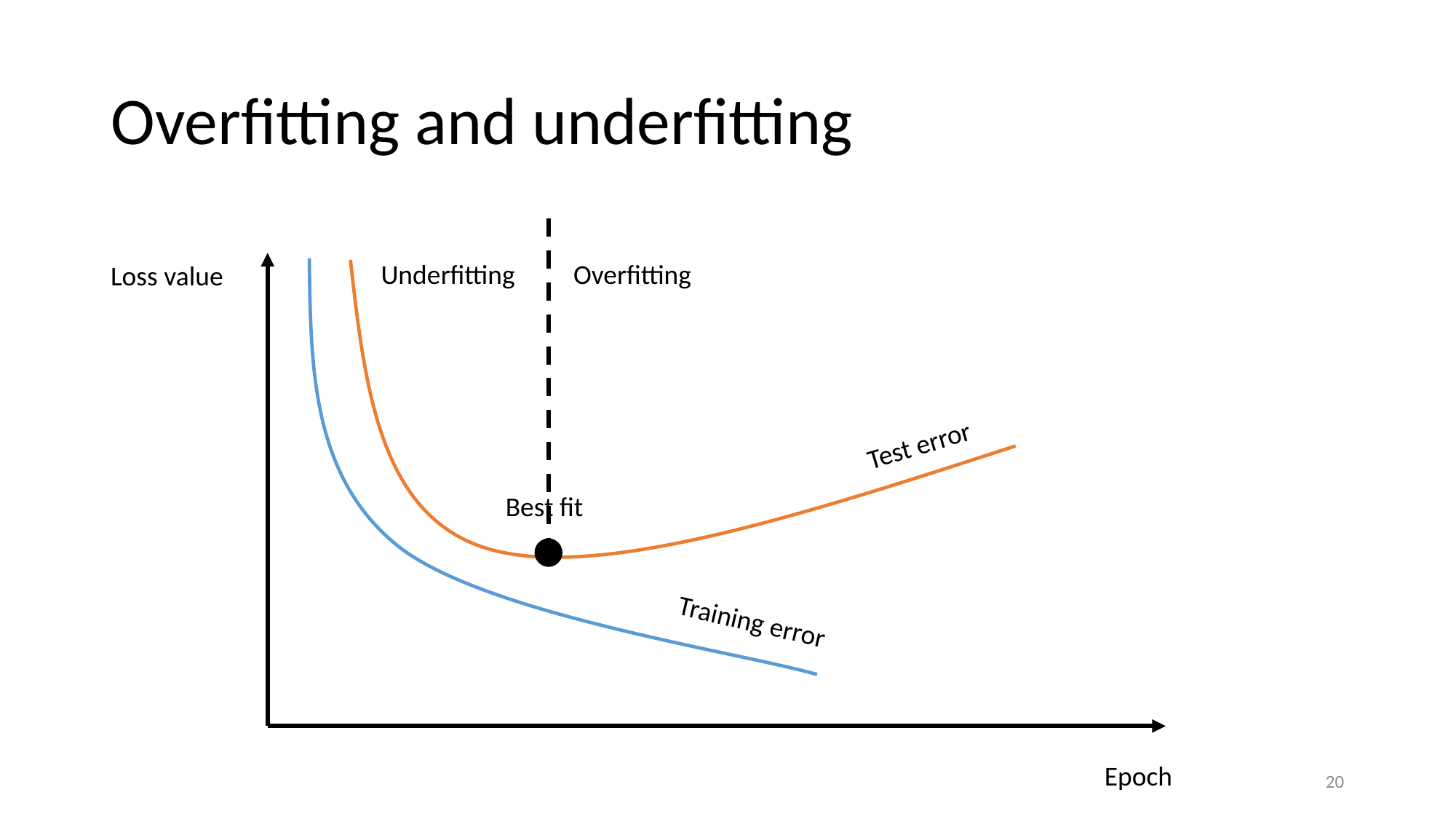

# Overfitting and underfitting
Underfitting
Overfitting
Loss value

Test error
Best fit

Training error
Epoch
20